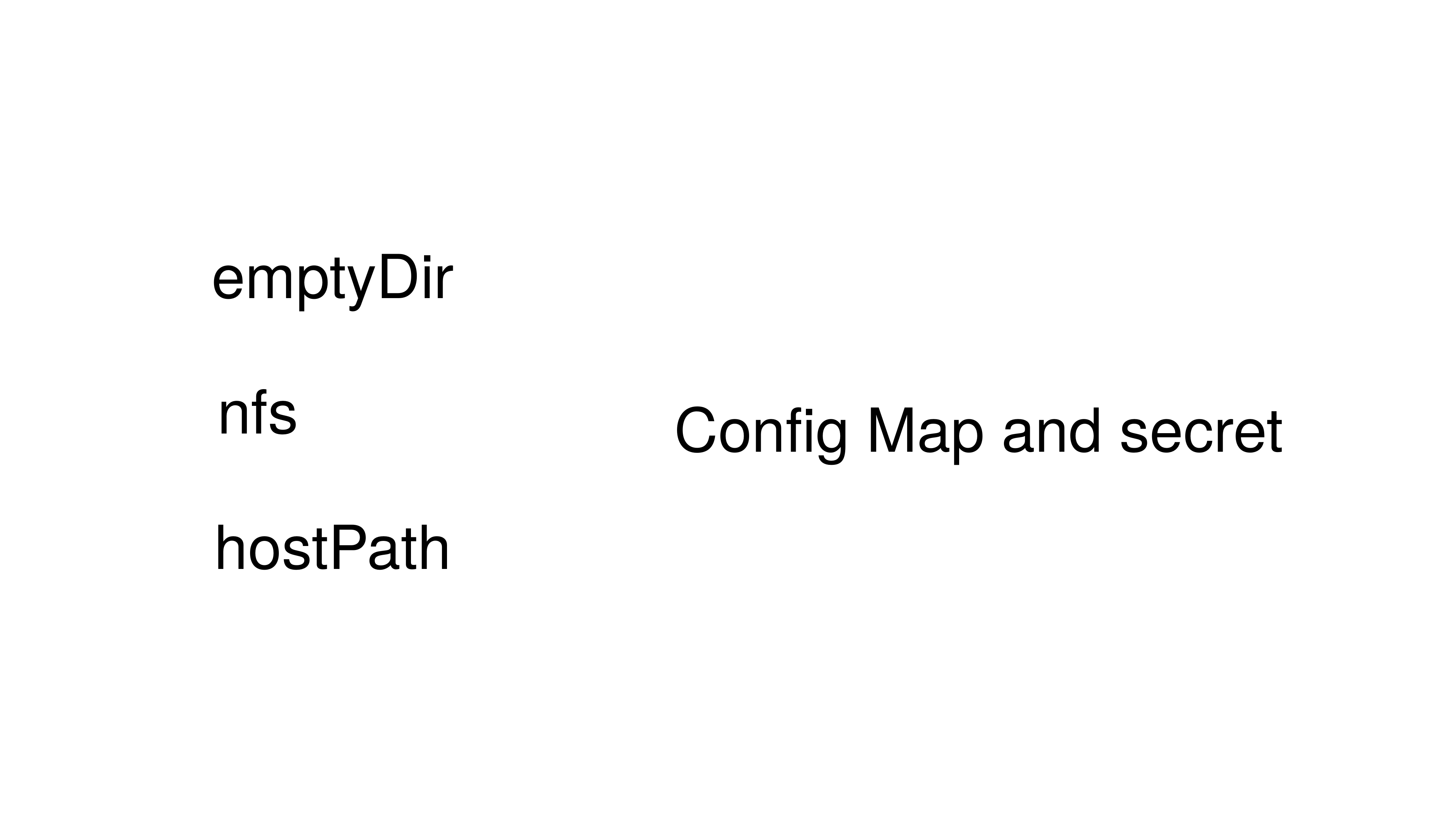

emptyDir
nfs
Config Map and secret
hostPath